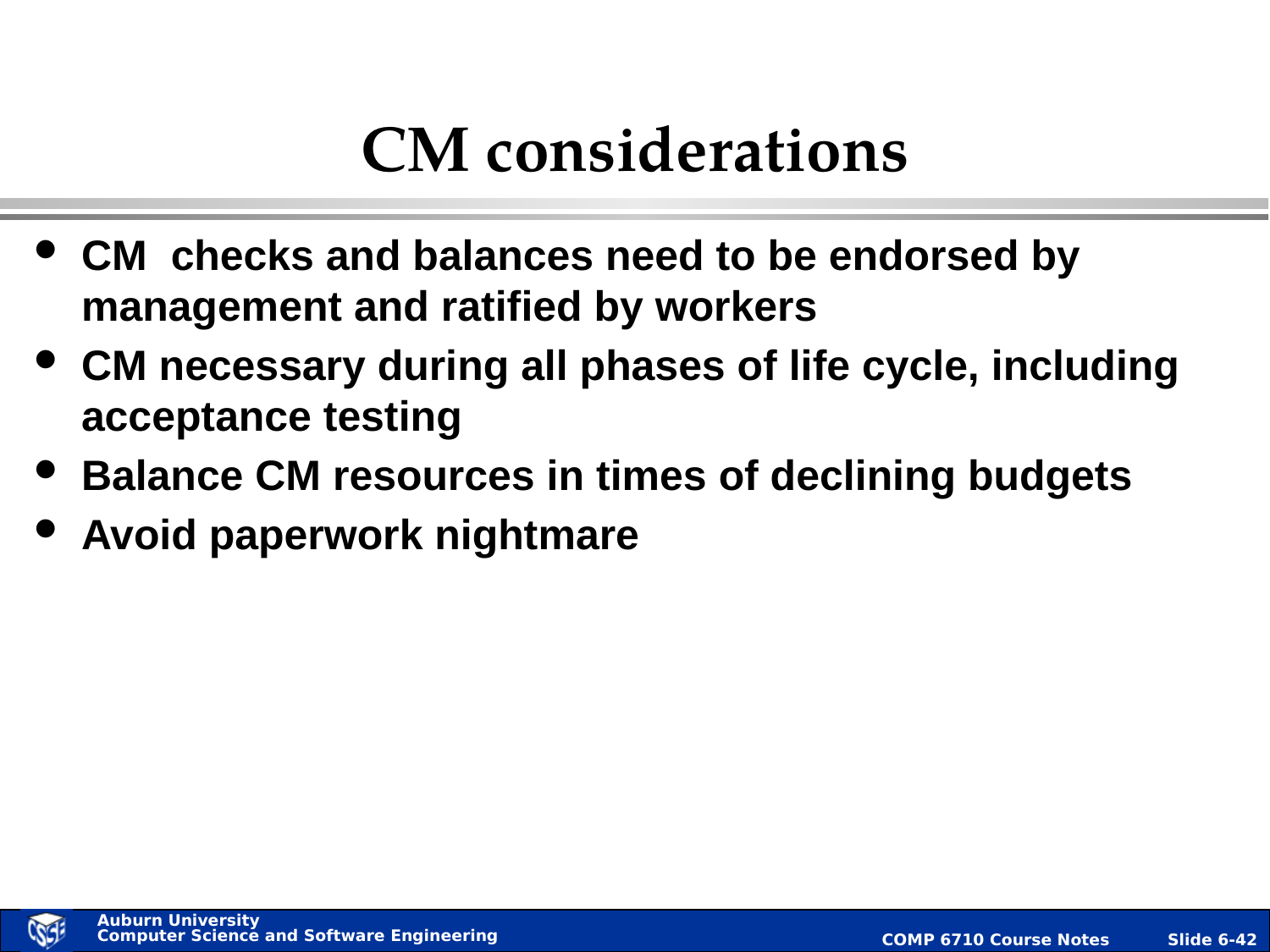

# CM considerations
CM  checks and balances need to be endorsed by management and ratified by workers
CM necessary during all phases of life cycle, including acceptance testing
Balance CM resources in times of declining budgets
Avoid paperwork nightmare